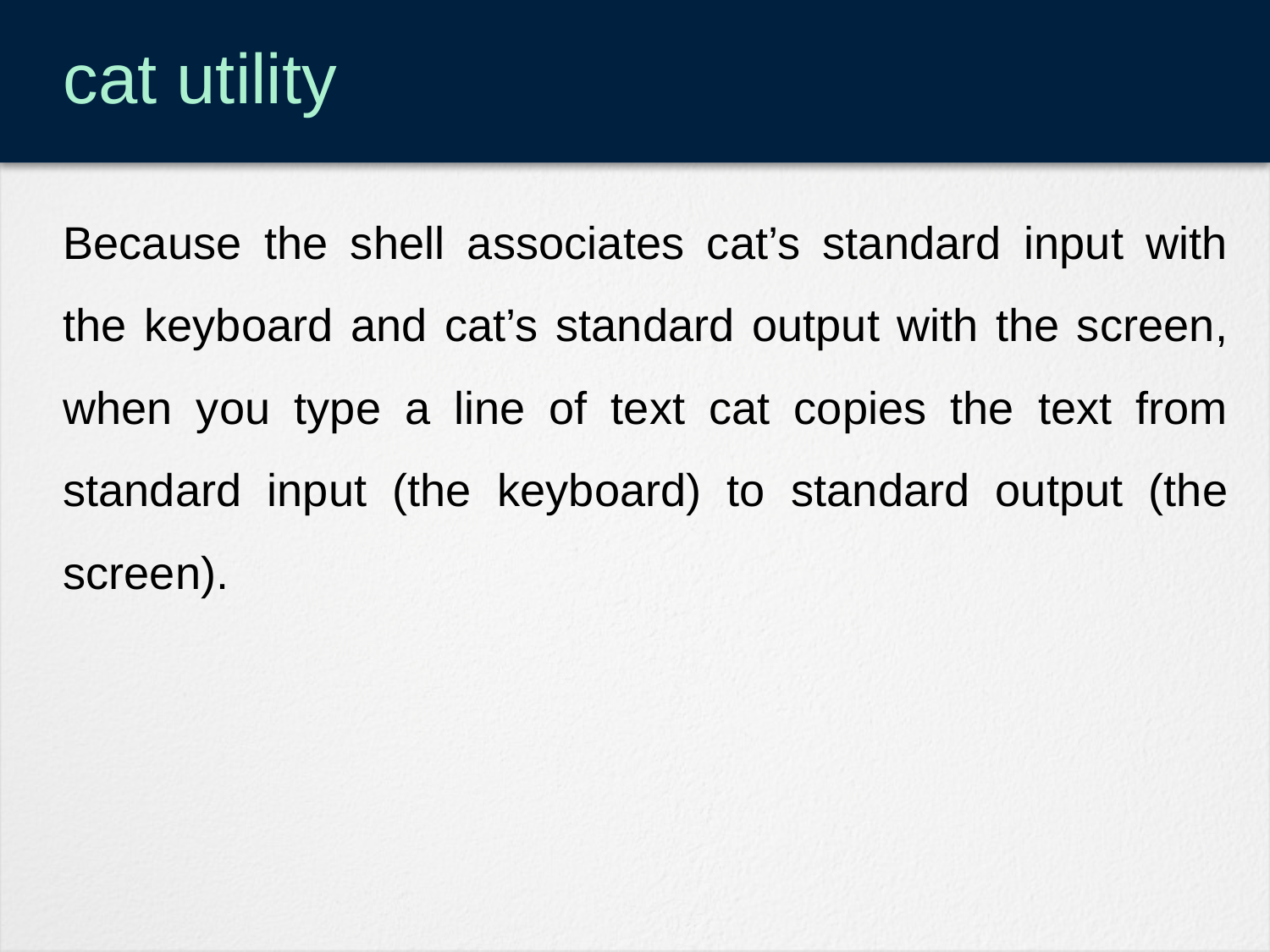

# cat utility
Because the shell associates cat’s standard input with the keyboard and cat’s standard output with the screen, when you type a line of text cat copies the text from standard input (the keyboard) to standard output (the screen).